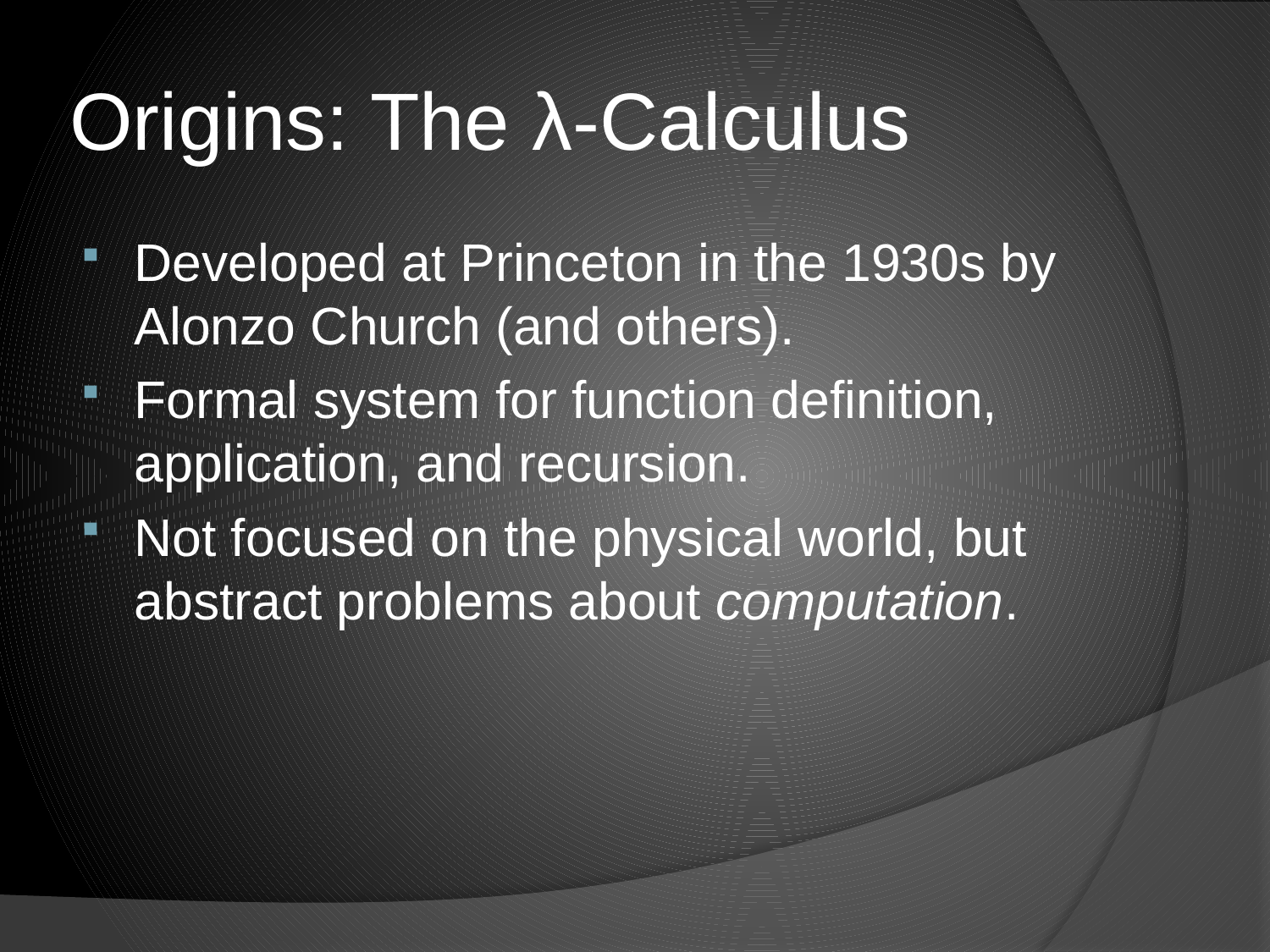

# Origins: The λ-Calculus
Developed at Princeton in the 1930s by Alonzo Church (and others).
Formal system for function definition, application, and recursion.
Not focused on the physical world, but abstract problems about computation.